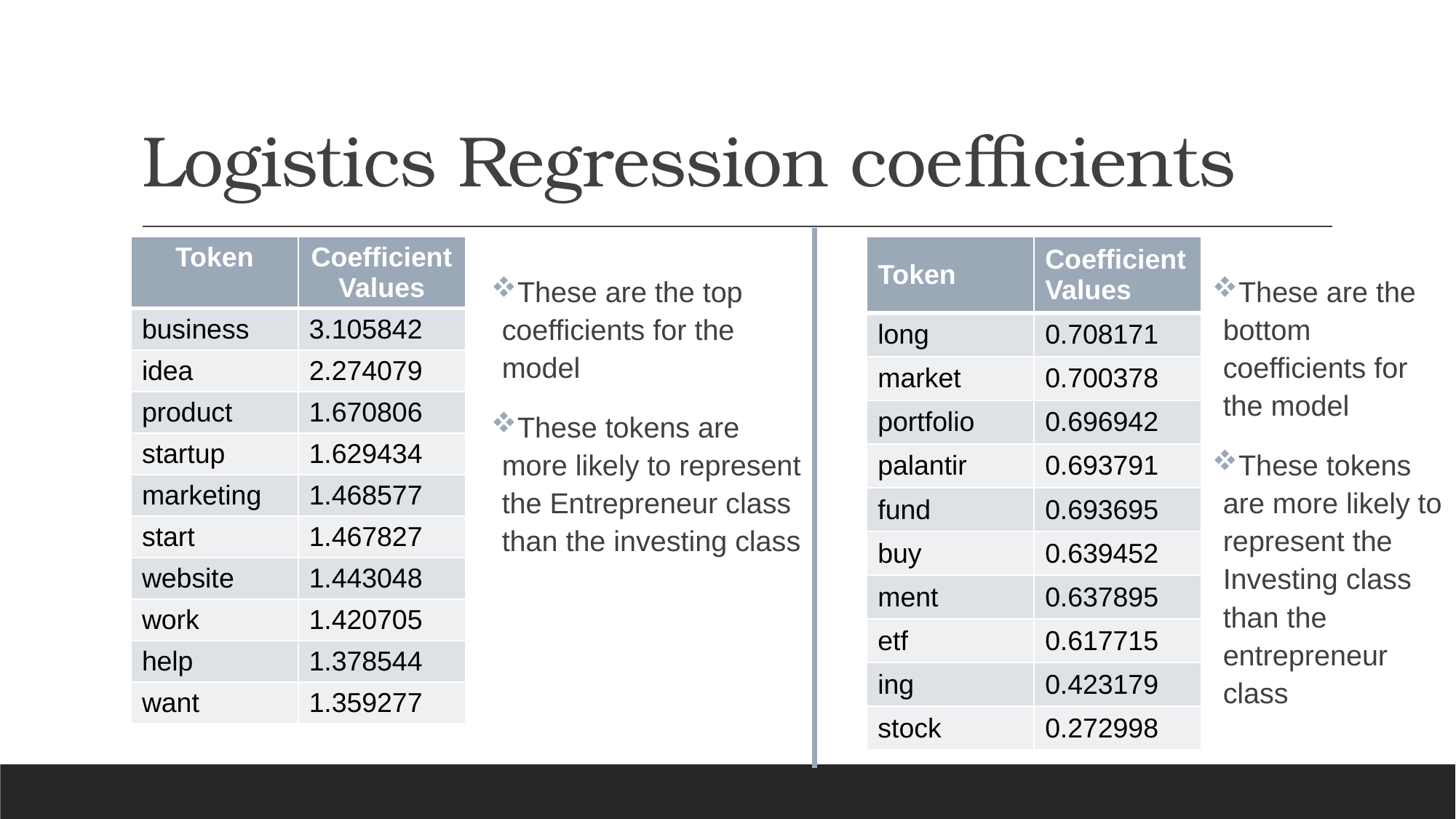

# Logistics Regression coefficients
| Token | Coefficient Values |
| --- | --- |
| business | 3.105842 |
| idea | 2.274079 |
| product | 1.670806 |
| startup | 1.629434 |
| marketing | 1.468577 |
| start | 1.467827 |
| website | 1.443048 |
| work | 1.420705 |
| help | 1.378544 |
| want | 1.359277 |
| Token | Coefficient Values |
| --- | --- |
| long | 0.708171 |
| market | 0.700378 |
| portfolio | 0.696942 |
| palantir | 0.693791 |
| fund | 0.693695 |
| buy | 0.639452 |
| ment | 0.637895 |
| etf | 0.617715 |
| ing | 0.423179 |
| stock | 0.272998 |
These are the top coefficients for the model
These tokens are more likely to represent the Entrepreneur class than the investing class
These are the bottom coefficients for the model
These tokens are more likely to represent the Investing class than the entrepreneur class